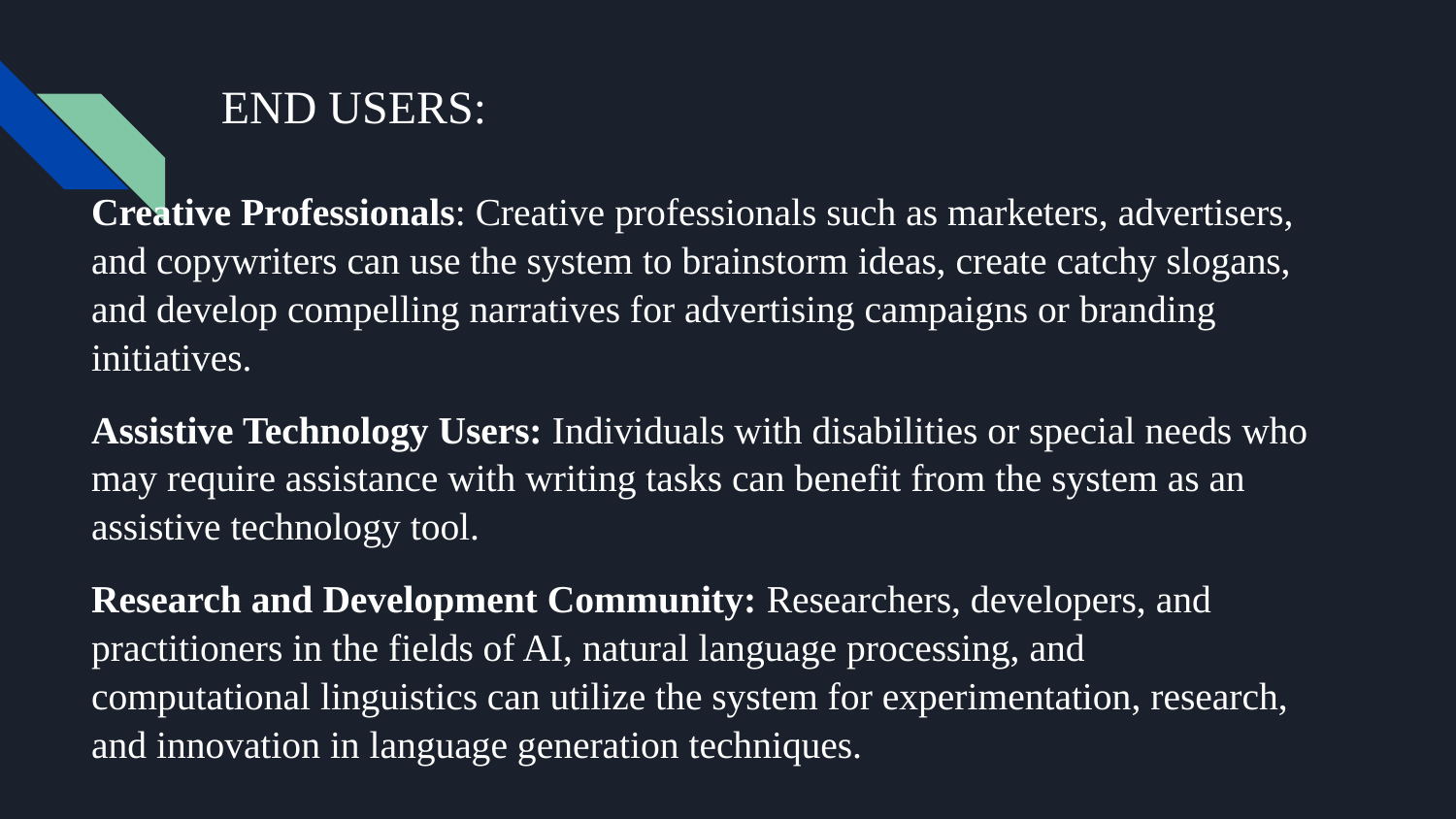

# END USERS:
Creative Professionals: Creative professionals such as marketers, advertisers, and copywriters can use the system to brainstorm ideas, create catchy slogans, and develop compelling narratives for advertising campaigns or branding initiatives.
Assistive Technology Users: Individuals with disabilities or special needs who may require assistance with writing tasks can benefit from the system as an assistive technology tool.
Research and Development Community: Researchers, developers, and practitioners in the fields of AI, natural language processing, and computational linguistics can utilize the system for experimentation, research, and innovation in language generation techniques.